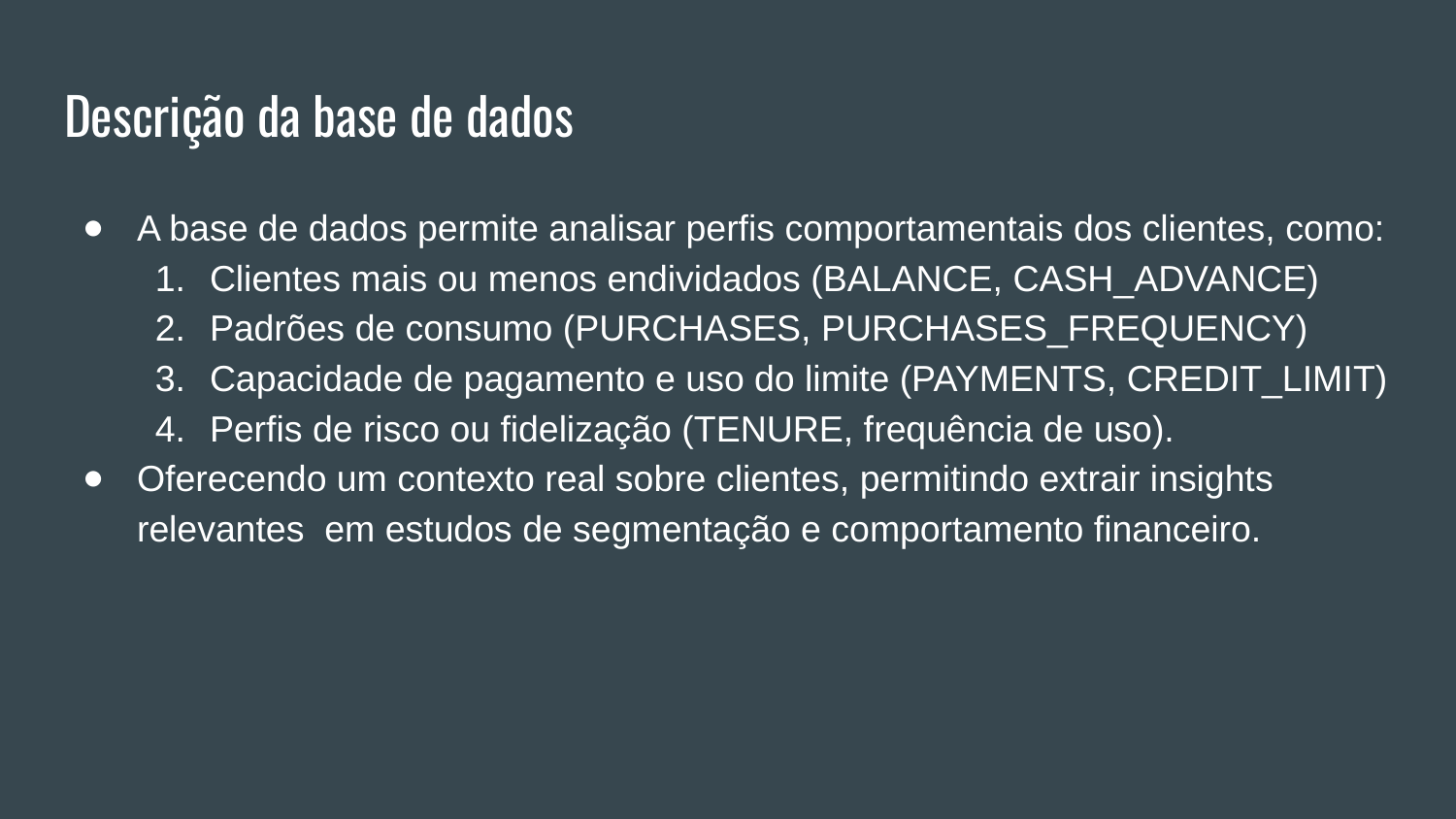

# Descrição da base de dados

A base de dados permite analisar perfis comportamentais dos clientes, como:
Clientes mais ou menos endividados (BALANCE, CASH_ADVANCE)
Padrões de consumo (PURCHASES, PURCHASES_FREQUENCY)
Capacidade de pagamento e uso do limite (PAYMENTS, CREDIT_LIMIT)
Perfis de risco ou fidelização (TENURE, frequência de uso).
Oferecendo um contexto real sobre clientes, permitindo extrair insights relevantes  em estudos de segmentação e comportamento financeiro.